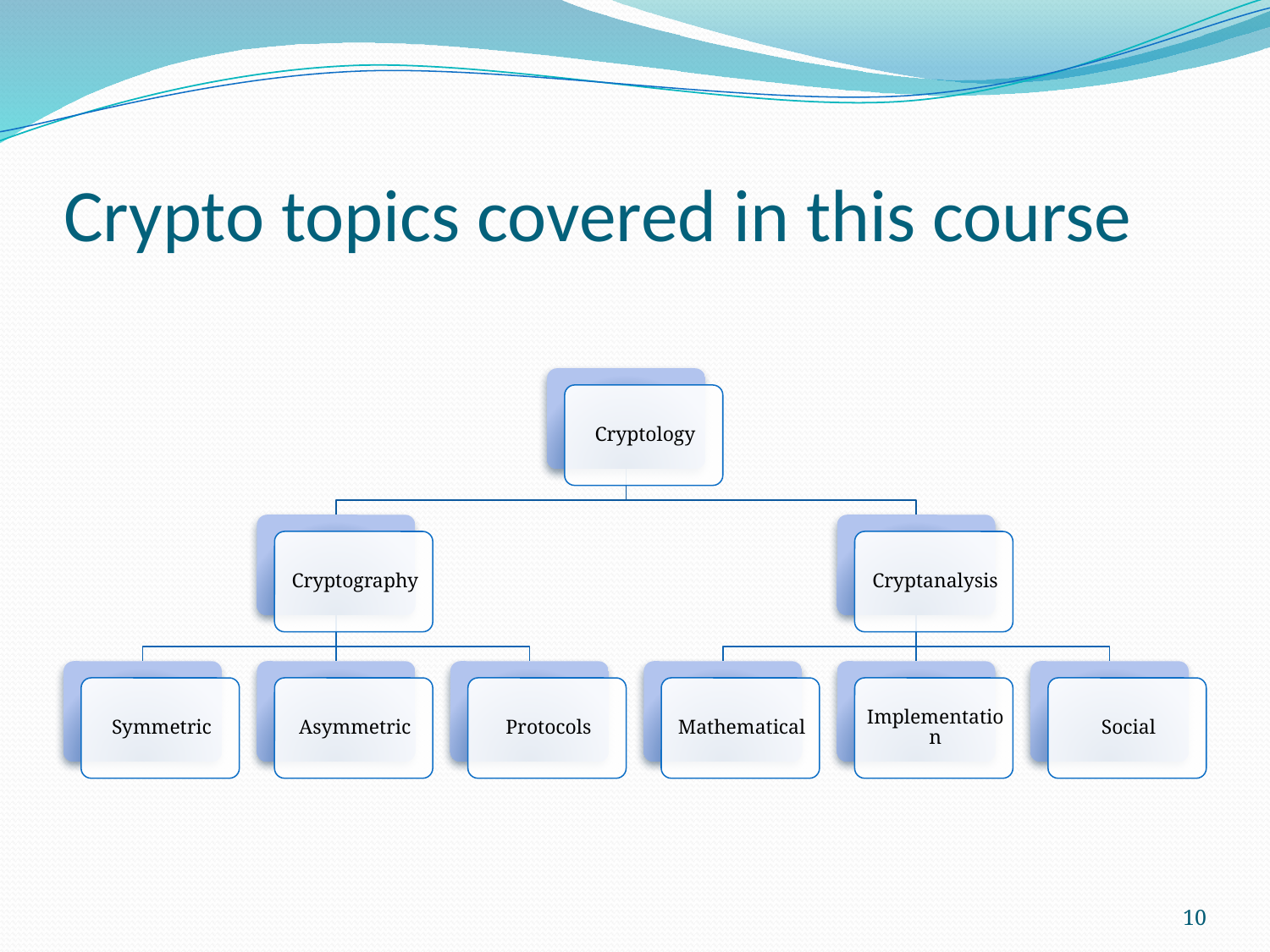

# Crypto topics covered in this course
Cryptology
Cryptography
Symmetric
Asymmetric
Protocols
Cryptanalysis
Mathematical
Implementation
Social
10